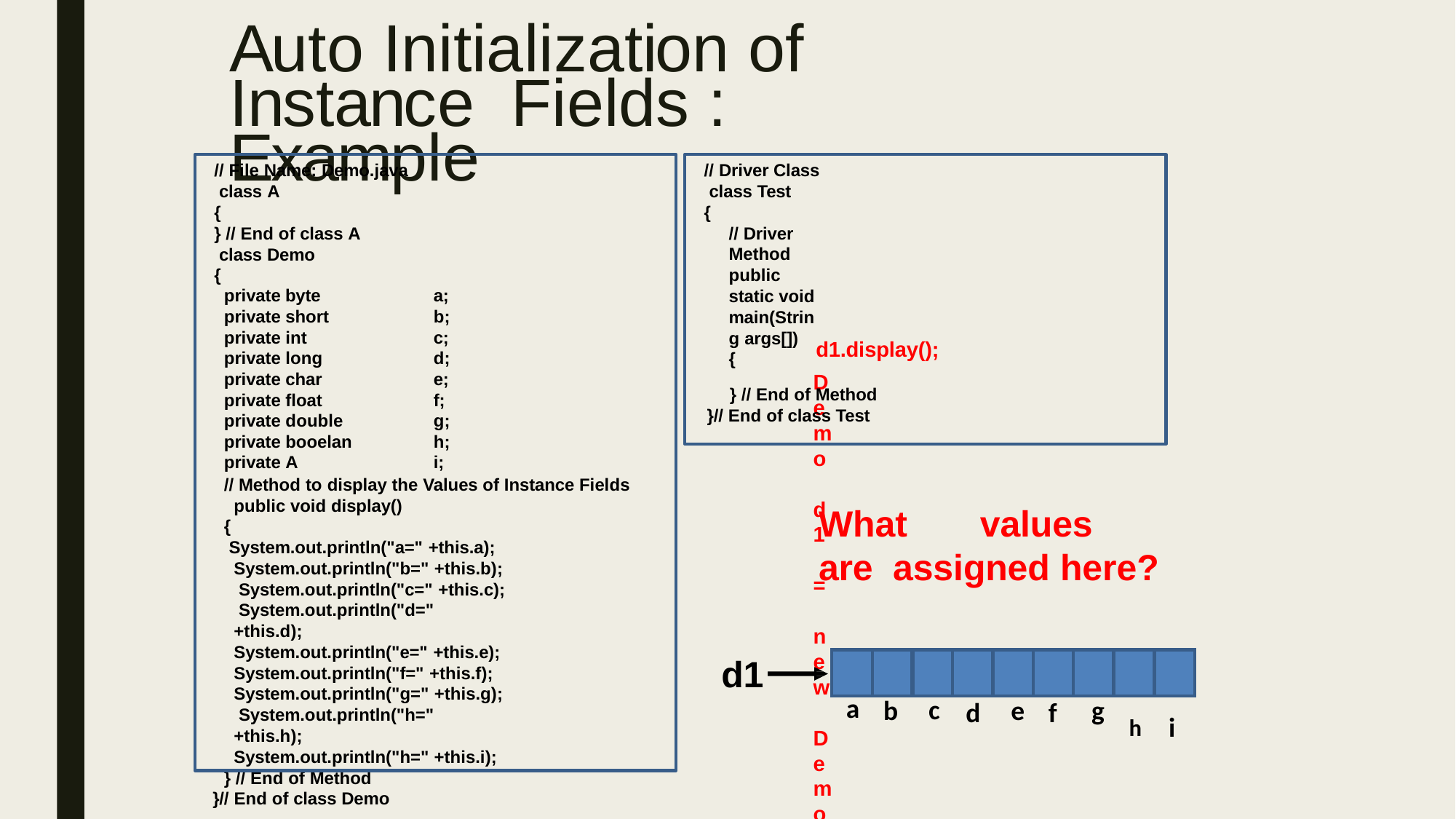

# Auto Initialization of Instance  Fields : Example

// Driver Class  class Test
{
// Driver Method
public static void main(String args[])
{
Demo	d1	=	new Demo();
// File Name: Demo.java  class A
{
} // End of class A  class Demo
{
| private byte | a; |
| --- | --- |
| private short | b; |
| private int | c; |
| private long | d; |
| private char | e; |
| private float | f; |
| private double | g; |
| private booelan | h; |
| private A | i; |
d1.display();

} // End of Method
}// End of class Test
// Method to display the Values of Instance Fields  public void display()
{
System.out.println("a=" +this.a);  System.out.println("b=" +this.b);  System.out.println("c=" +this.c);  System.out.println("d=" +this.d);  System.out.println("e=" +this.e);  System.out.println("f=" +this.f);  System.out.println("g=" +this.g);  System.out.println("h=" +this.h);  System.out.println("h=" +this.i);
} // End of Method
}// End of class Demo
What	values	are  assigned here?
d1
|  |  |  |  |  |  |  |  |  |
| --- | --- | --- | --- | --- | --- | --- | --- | --- |

a
c
g
e
b
d
f
h	i